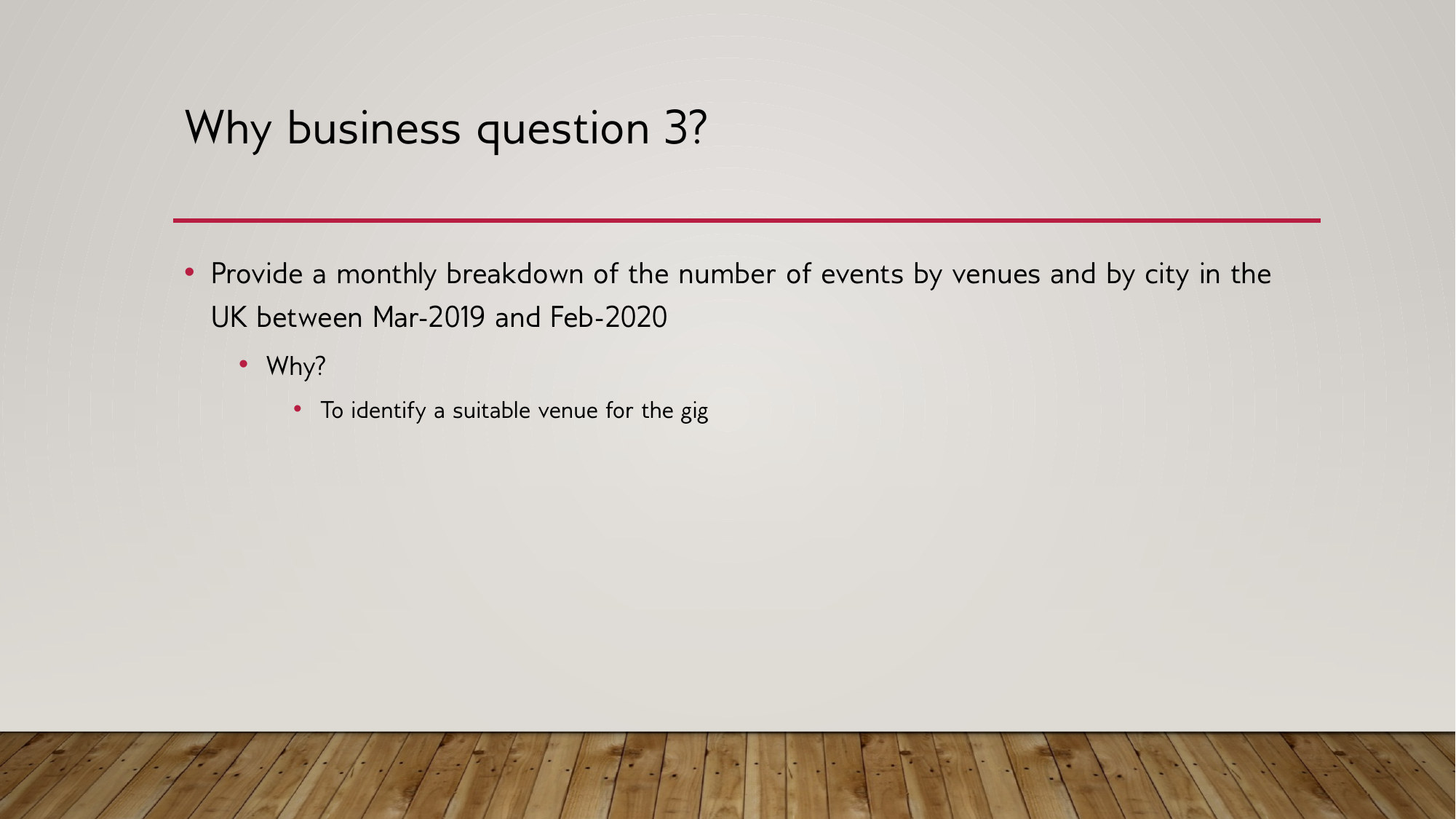

# Why business question 3?
Provide a monthly breakdown of the number of events by venues and by city in the UK between Mar-2019 and Feb-2020
Why?
To identify a suitable venue for the gig